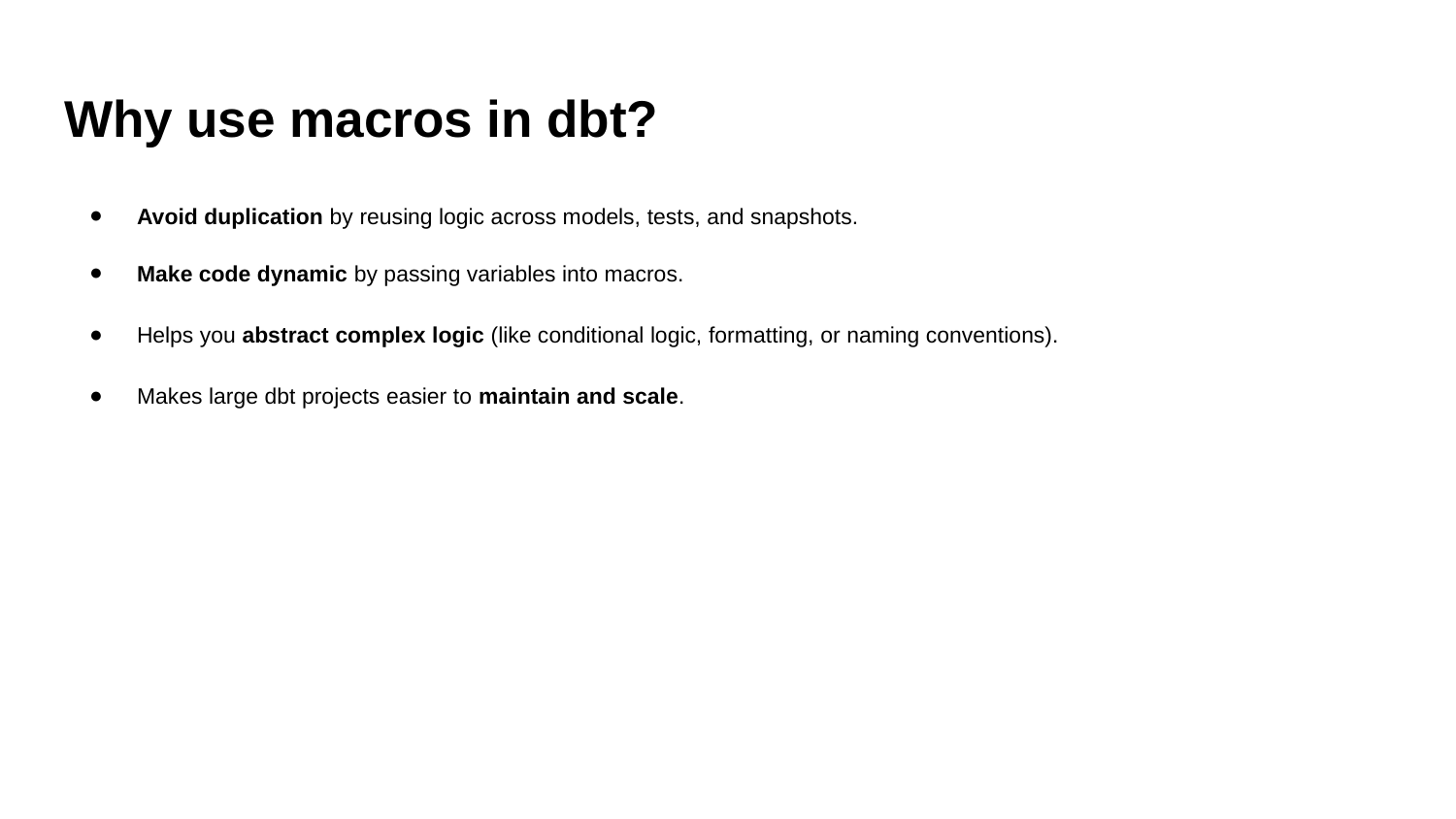

# Why use macros in dbt?
Avoid duplication by reusing logic across models, tests, and snapshots.
Make code dynamic by passing variables into macros.
Helps you abstract complex logic (like conditional logic, formatting, or naming conventions).
Makes large dbt projects easier to maintain and scale.